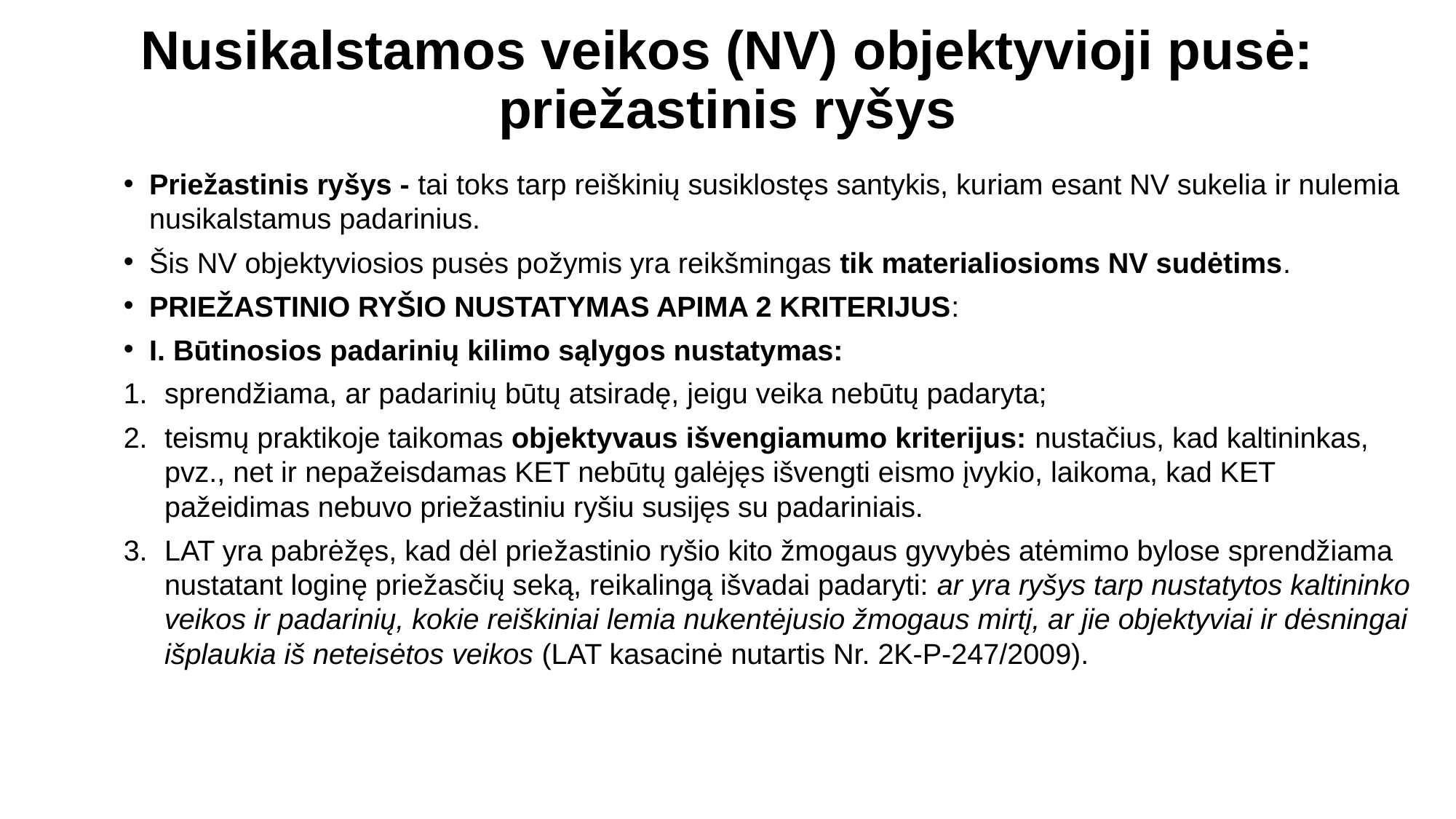

# Nusikalstamos veikos (NV) objektyvioji pusė: priežastinis ryšys
Priežastinis ryšys - tai toks tarp reiškinių susiklostęs santykis, ku­riam esant NV sukelia ir nulemia nusikalstamus pada­rinius.
Šis NV objektyviosios pu­sės požymis yra reikšmingas tik materialiosioms NV sudėtims.
PRIEŽASTINIO RYŠIO NUSTATYMAS APIMA 2 KRITERIJUS:
I. Būtinosios padarinių kilimo sąlygos nustatymas:
sprendžiama, ar padarinių būtų atsiradę, jeigu veika nebūtų padaryta;
teismų praktikoje taikomas objektyvaus išvengiamumo kriterijus: nustačius, kad kaltininkas, pvz., net ir nepa­žeisdamas KET nebūtų galėjęs išvengti eismo įvykio, laikoma, kad KET pažeidimas nebuvo priežastiniu ryšiu susijęs su padariniais.
LAT yra pabrėžęs, kad dėl prie­žastinio ryšio kito žmogaus gyvybės atėmimo bylose sprendžiama nu­statant loginę priežasčių seką, reikalingą išvadai padaryti: ar yra ryšys tarp nustatytos kaltininko veikos ir padarinių, kokie reiškiniai lemia nukentėjusio žmogaus mirtį, ar jie objektyviai ir dėsningai išplaukia iš neteisėtos veikos (LAT kasacinė nutartis Nr. 2K-P-247/2009).